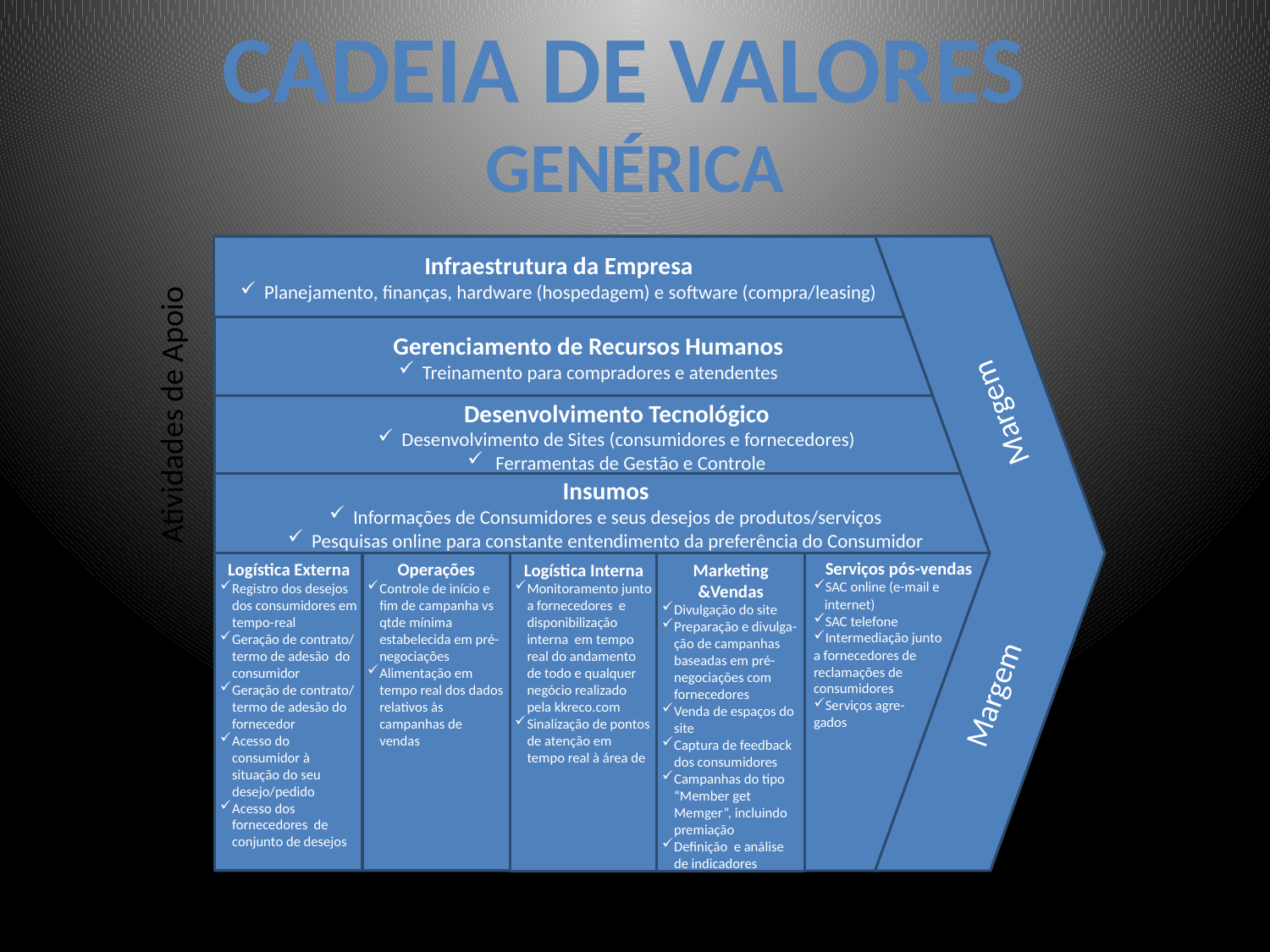

Cadeia de Valores
Genérica

Infraestrutura da Empresa
Planejamento, finanças, hardware (hospedagem) e software (compra/leasing)
Gerenciamento de Recursos Humanos
Treinamento para compradores e atendentes
Margem
Atividades de Apoio
Desenvolvimento Tecnológico
Desenvolvimento de Sites (consumidores e fornecedores)
 Ferramentas de Gestão e Controle
Insumos
Informações de Consumidores e seus desejos de produtos/serviços
Pesquisas online para constante entendimento da preferência do Consumidor
Serviços pós-vendas
SAC online (e-mail e internet)
SAC telefone
Intermediação junto
a fornecedores de
reclamações de
consumidores
Serviços agre-
gados
Logística Externa
Registro dos desejos dos consumidores em tempo-real
Geração de contrato/ termo de adesão  do consumidor
Geração de contrato/ termo de adesão do fornecedor
Acesso do consumidor à situação do seu desejo/pedido
Acesso dos fornecedores  de conjunto de desejos

Operações
Controle de início e fim de campanha vs qtde mínima estabelecida em pré-negociações
Alimentação em tempo real dos dados relativos às campanhas de vendas

Logística Interna
Monitoramento junto a fornecedores  e disponibilização  interna  em tempo real do andamento  de todo e qualquer negócio realizado pela kkreco.com
Sinalização de pontos de atenção em tempo real à área de
Marketing &Vendas
Divulgação do site
Preparação e divulga- ção de campanhas baseadas em pré-negociações com fornecedores
Venda de espaços do site
Captura de feedback dos consumidores
Campanhas do tipo “Member get Memger”, incluindo premiação
Definição  e análise de indicadores

Margem
Atividades Primárias